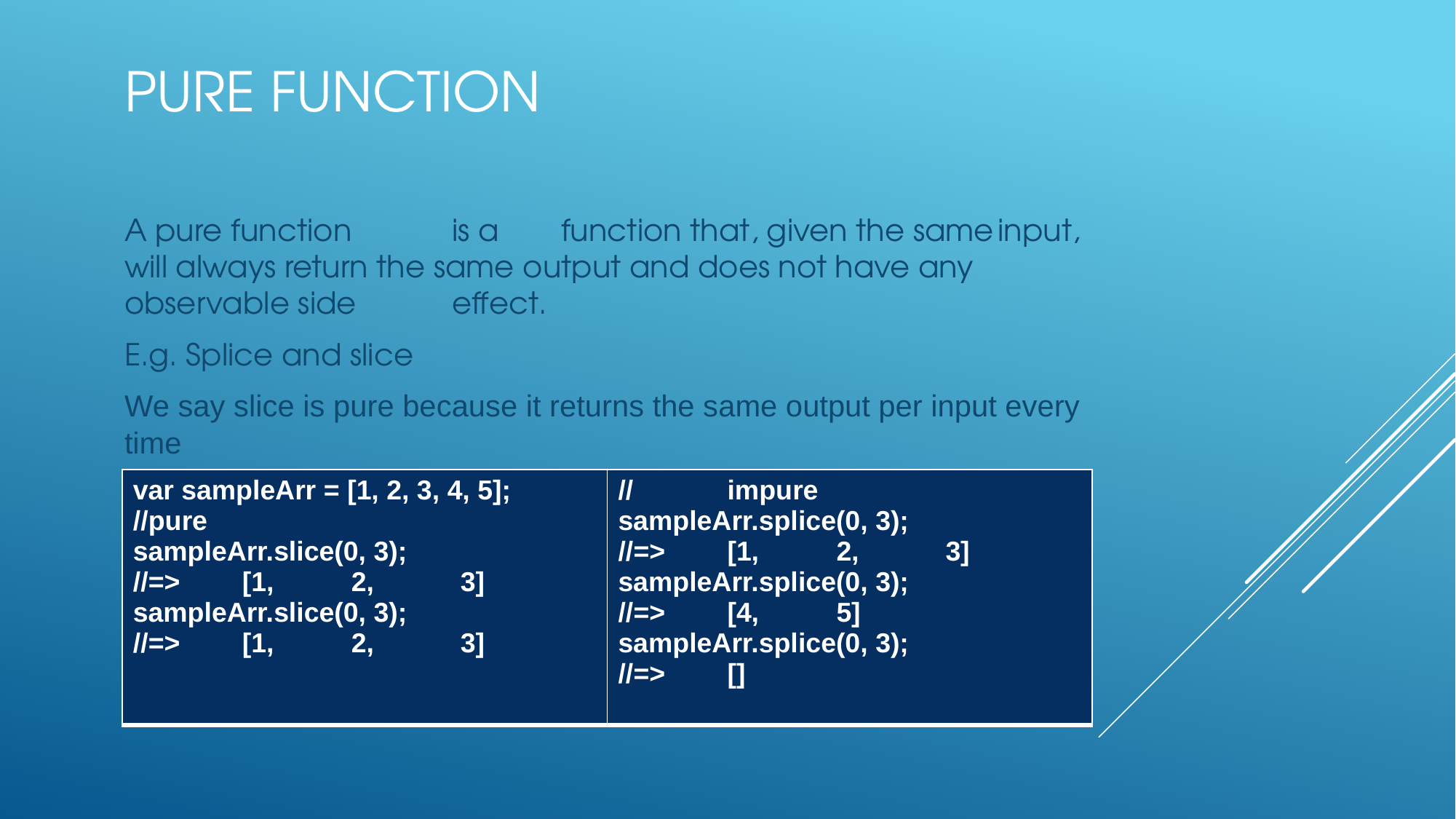

# Pure function

A pure function	is a	function that, given the same	input, will always return the same output and does not have any observable side	effect.
E.g. Splice and slice
We say slice is pure because it returns the same output per input every time

| var sampleArr = [1, 2, 3, 4, 5]; //pure sampleArr.slice(0, 3); //=> [1, 2, 3] sampleArr.slice(0, 3); //=> [1, 2, 3] | // impure sampleArr.splice(0, 3); //=> [1, 2, 3] sampleArr.splice(0, 3); //=> [4, 5] sampleArr.splice(0, 3); //=> [] |
| --- | --- |